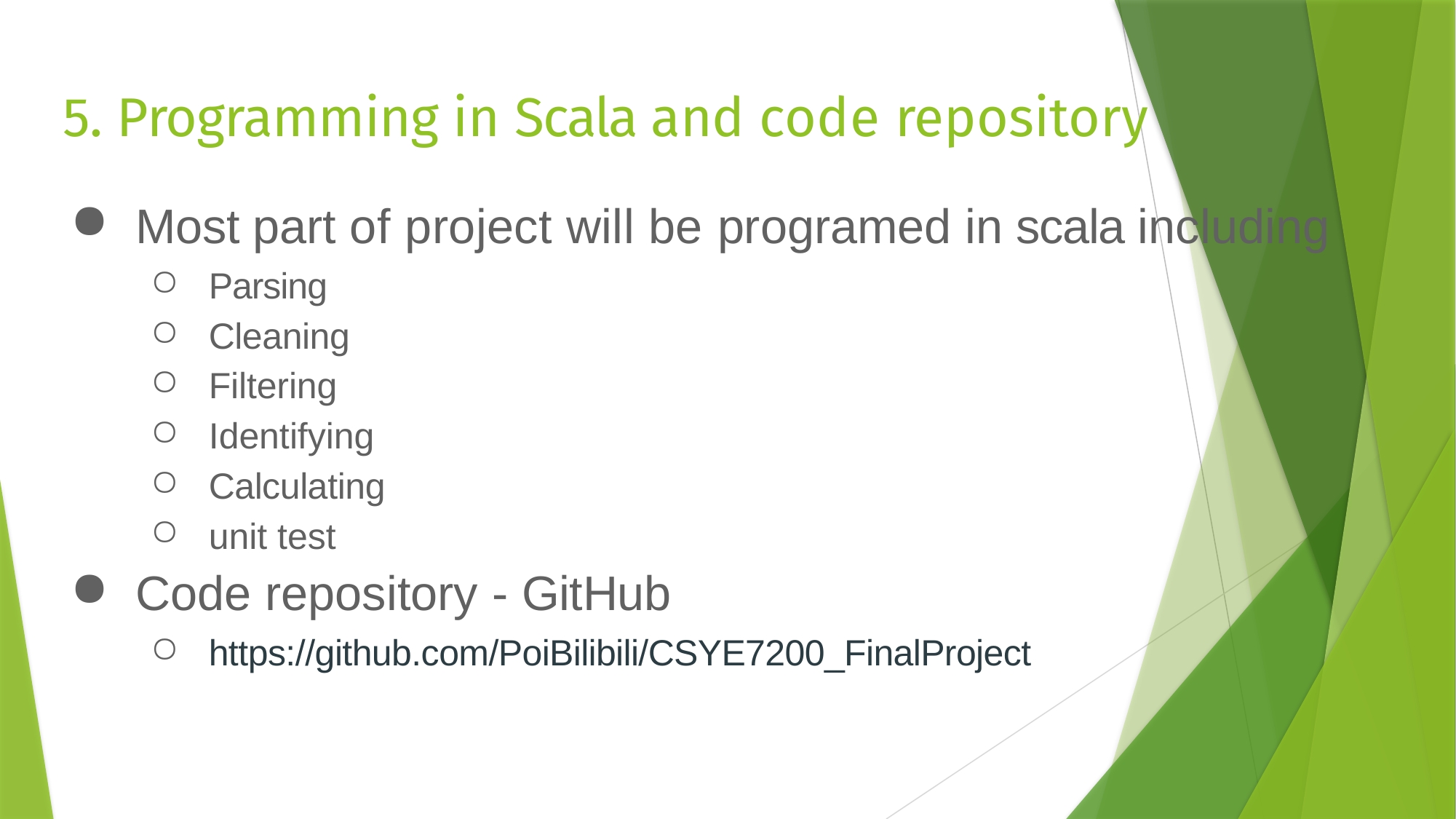

# 5. Programming in Scala and code repository
Most part of project will be programed in scala including
Parsing
Cleaning
Filtering
Identifying
Calculating
unit test
Code repository - GitHub
https://github.com/PoiBilibili/CSYE7200_FinalProject